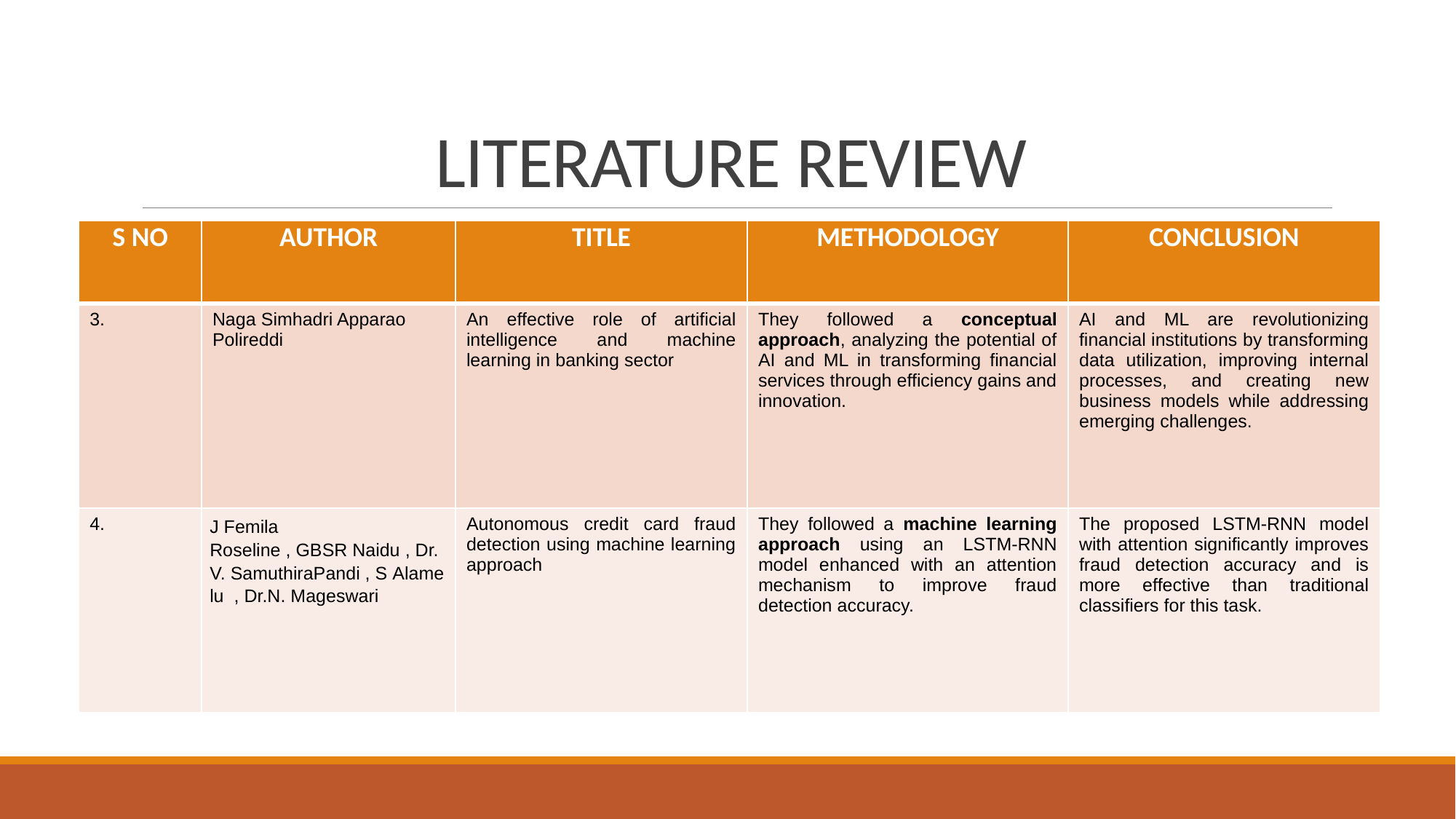

# LITERATURE REVIEW
| S NO | AUTHOR | TITLE | METHODOLOGY | CONCLUSION |
| --- | --- | --- | --- | --- |
| 3. | Naga Simhadri Apparao Polireddi | An effective role of artificial intelligence and machine learning in banking sector | They followed a conceptual approach, analyzing the potential of AI and ML in transforming financial services through efficiency gains and innovation. | AI and ML are revolutionizing financial institutions by transforming data utilization, improving internal processes, and creating new business models while addressing emerging challenges. |
| 4. | J Femila Roseline , GBSR Naidu , Dr. V. SamuthiraPandi , S Alamelu  , Dr.N. Mageswari | Autonomous credit card fraud detection using machine learning approach | They followed a machine learning approach using an LSTM-RNN model enhanced with an attention mechanism to improve fraud detection accuracy. | The proposed LSTM-RNN model with attention significantly improves fraud detection accuracy and is more effective than traditional classifiers for this task. |